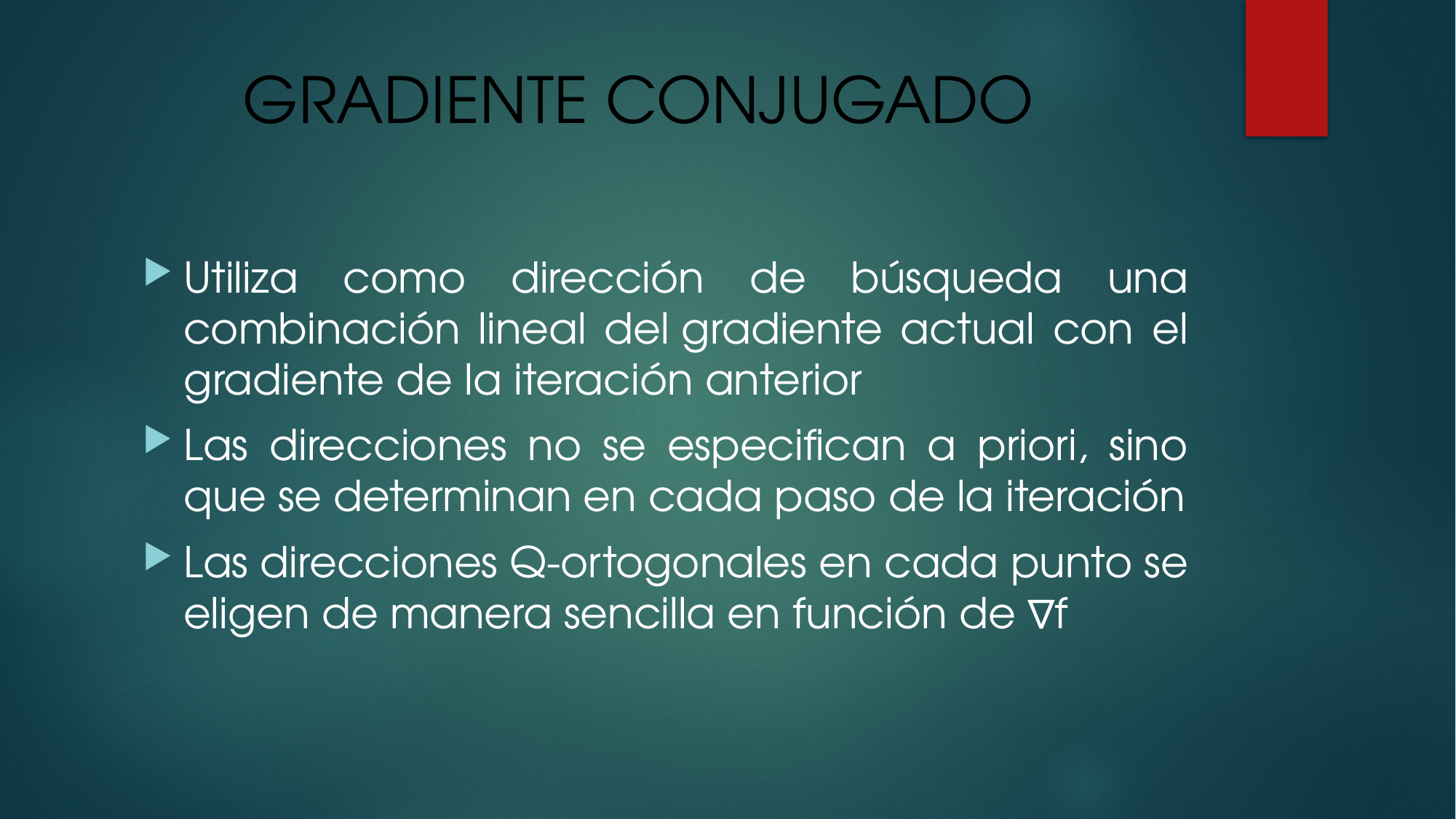

# GRADIENTE CONJUGADO

Utiliza como dirección de búsqueda una combinación lineal del gradiente actual con el gradiente de la iteración anterior
Las direcciones no se especifican a priori, sino que se determinan en cada paso de la iteración
Las direcciones Q-ortogonales en cada punto se eligen de manera sencilla en función de ∇f